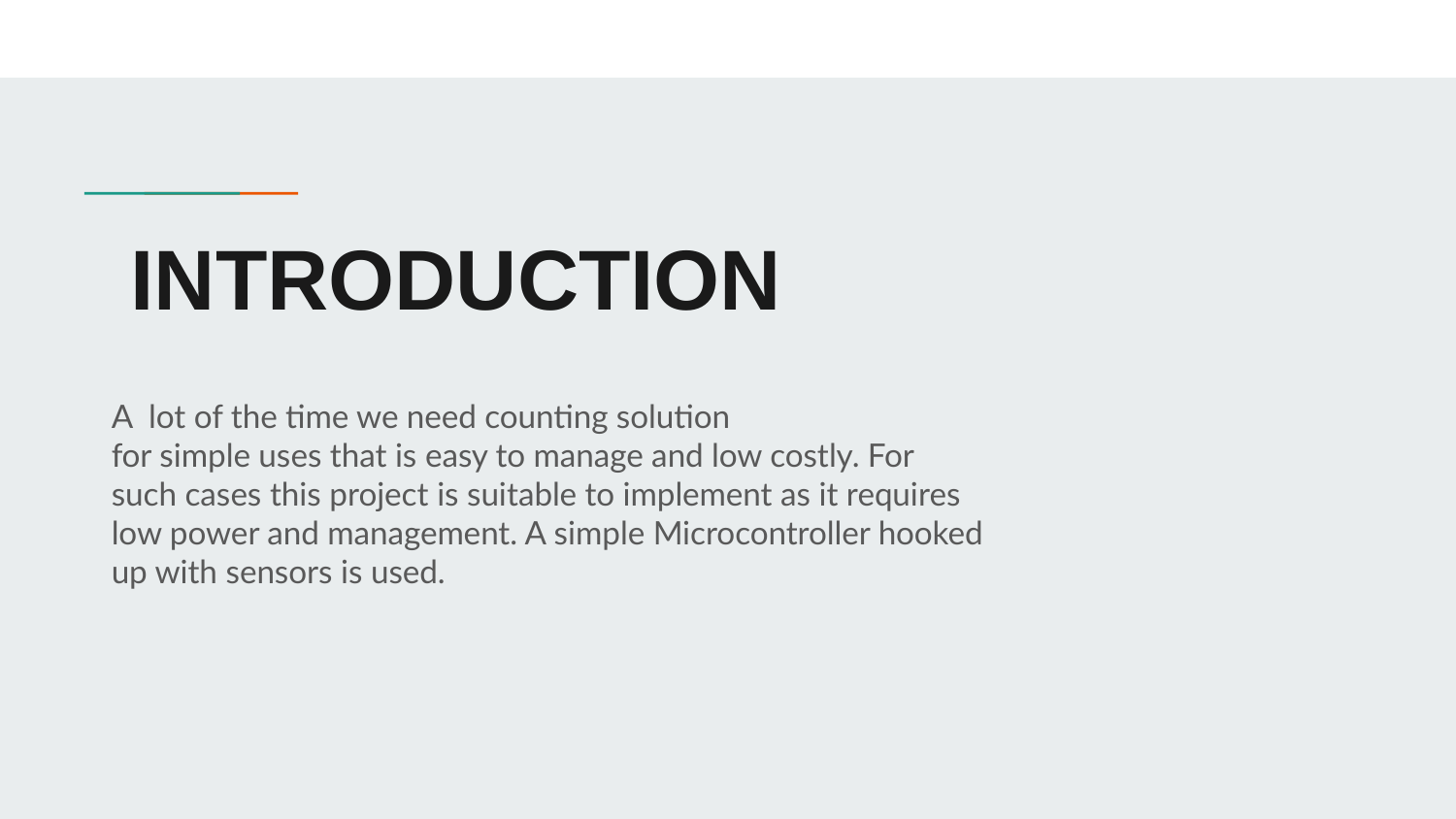

# INTRODUCTION
A  lot of the time we need counting solution
for simple uses that is easy to manage and low costly. For
such cases this project is suitable to implement as it requires
low power and management. A simple Microcontroller hooked
up with sensors is used.